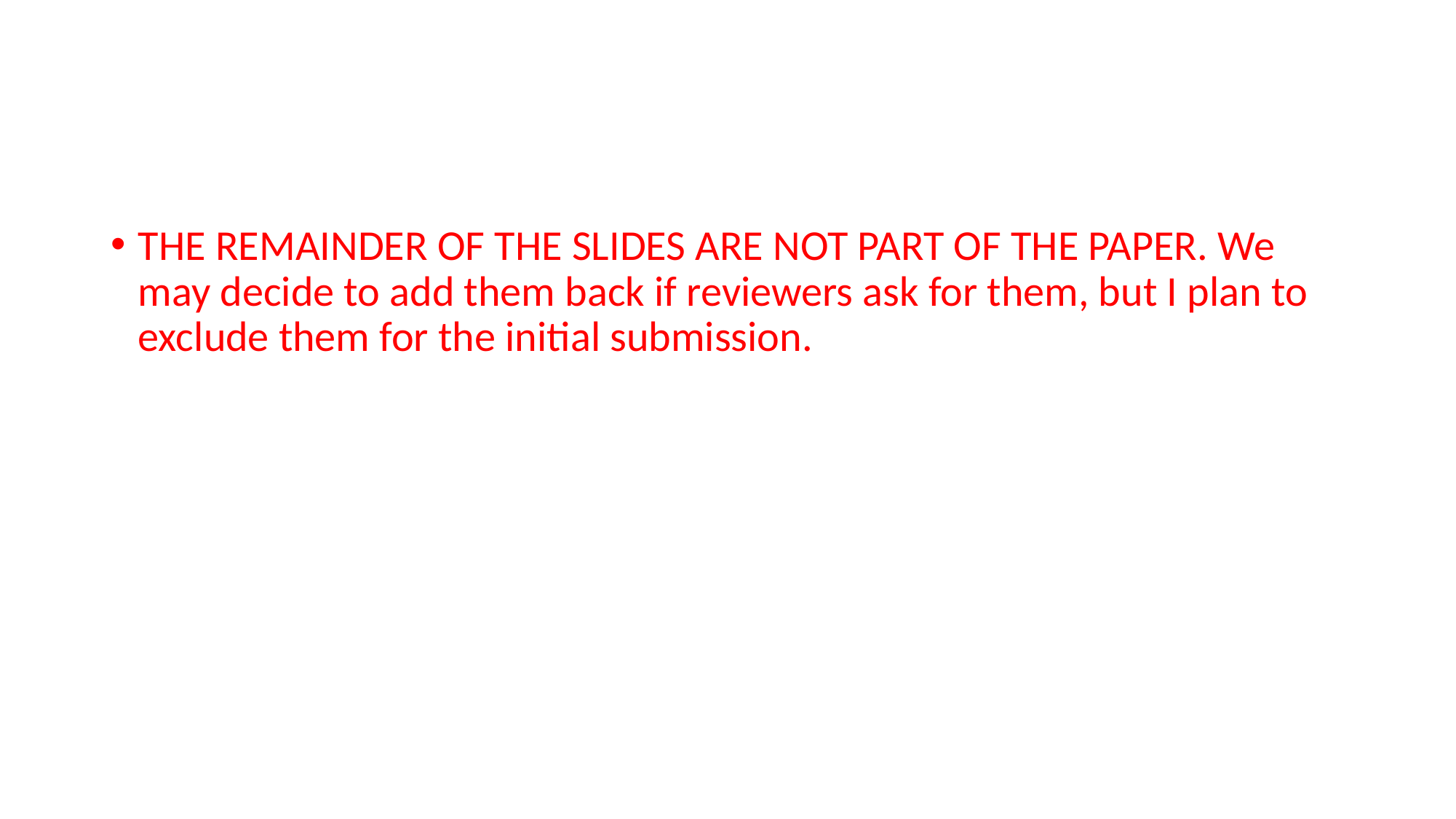

#
THE REMAINDER OF THE SLIDES ARE NOT PART OF THE PAPER. We may decide to add them back if reviewers ask for them, but I plan to exclude them for the initial submission.